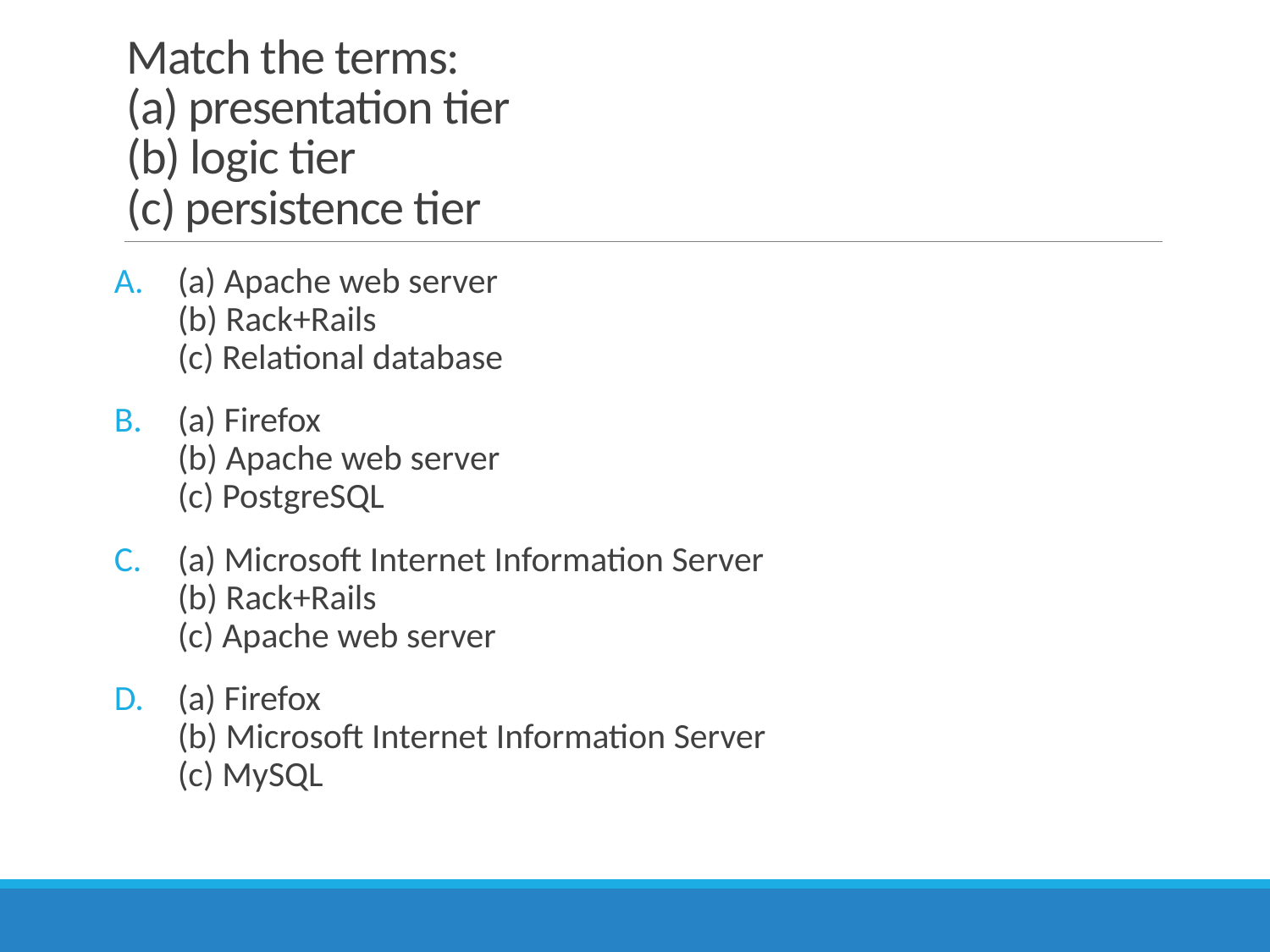

# Match the terms: (a) presentation tier (b) logic tier (c) persistence tier
(a) Apache web server
(b) Rack+Rails
(c) Relational database
(a) Firefox
(b) Apache web server
(c) PostgreSQL
(a) Microsoft Internet Information Server
(b) Rack+Rails
(c) Apache web server
(a) Firefox
(b) Microsoft Internet Information Server
(c) MySQL